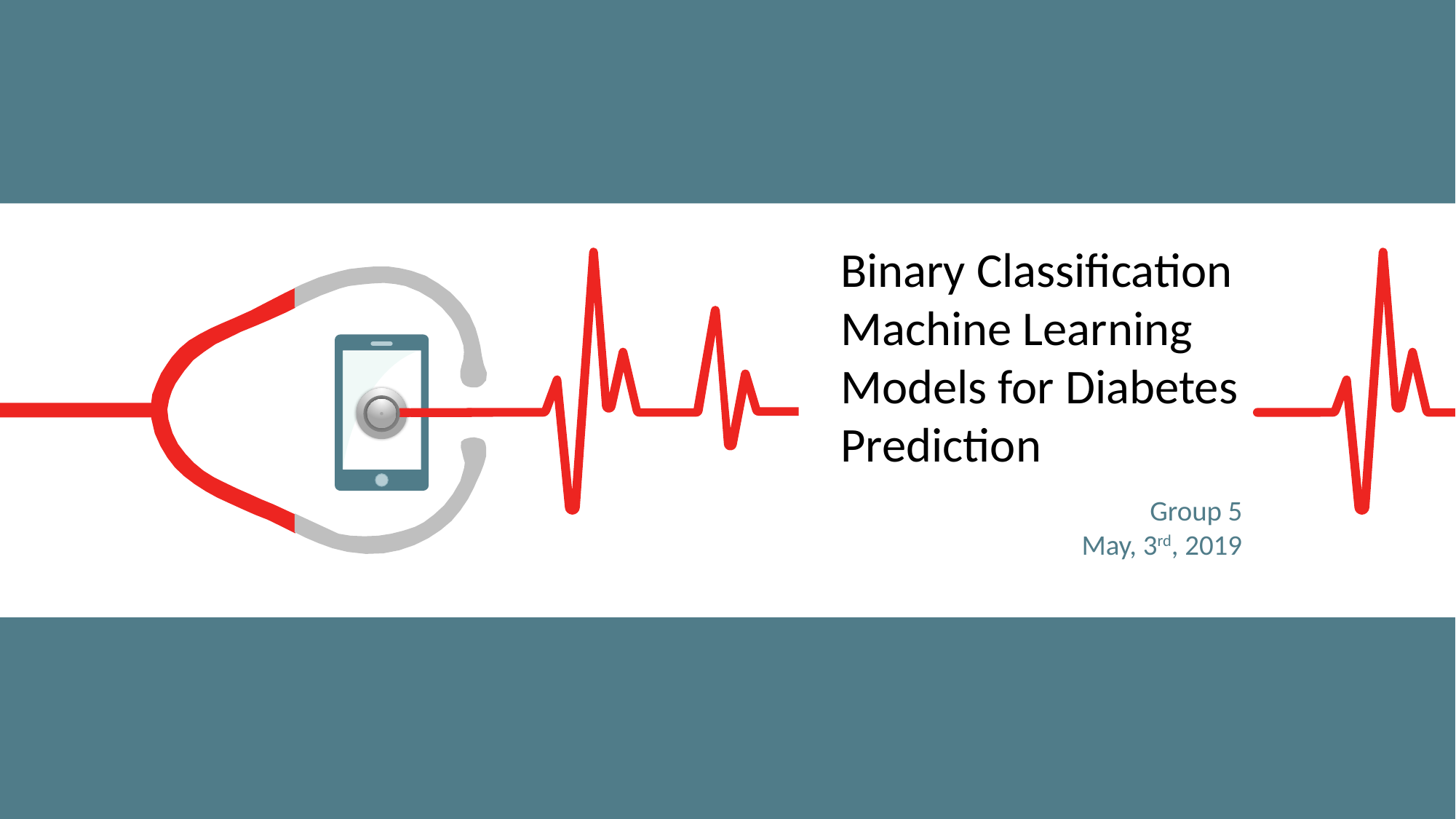

Binary Classification Machine Learning Models for Diabetes Prediction

Group 5
May, 3rd, 2019